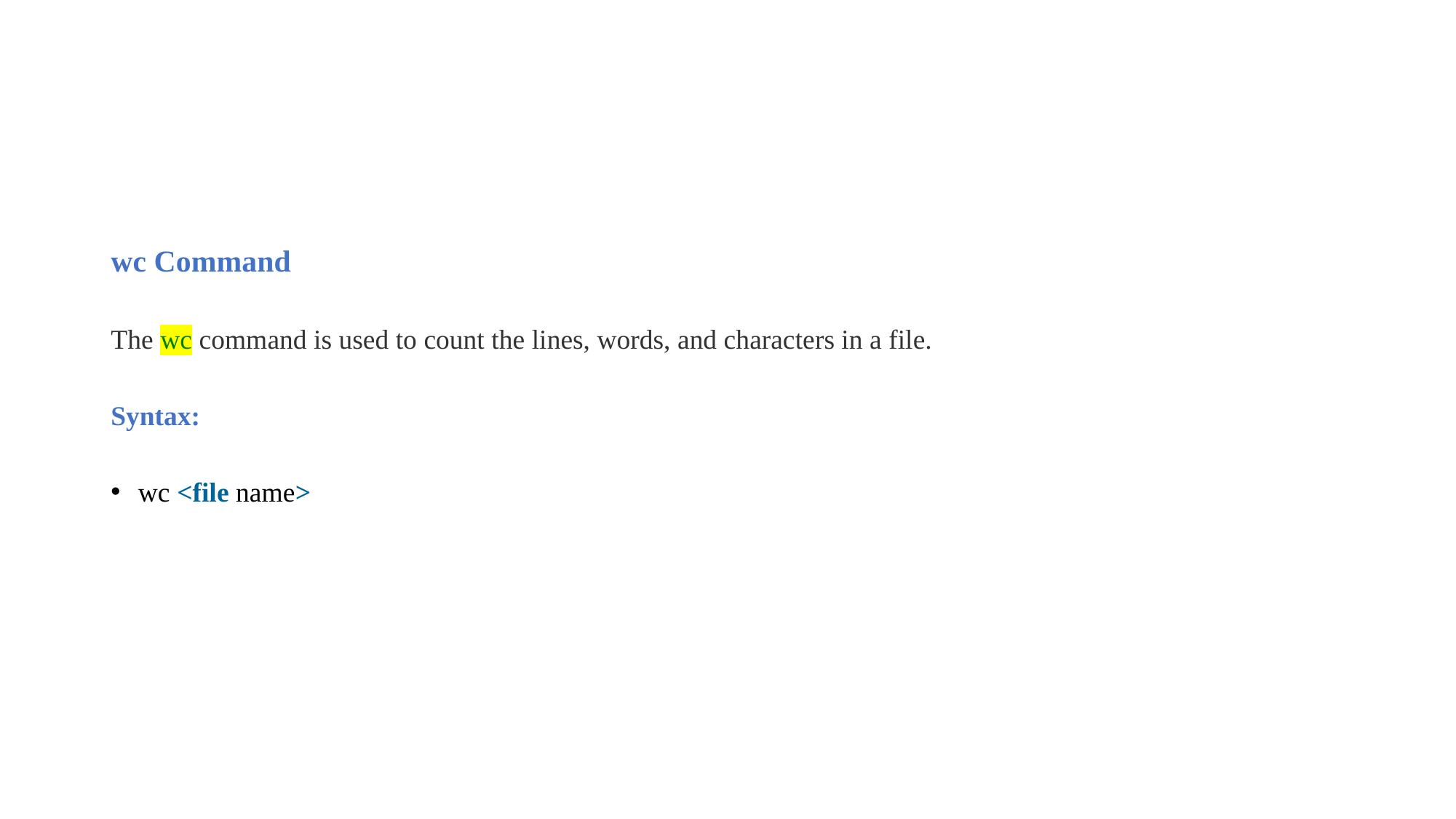

wc Command
The wc command is used to count the lines, words, and characters in a file.
Syntax:
wc <file name>